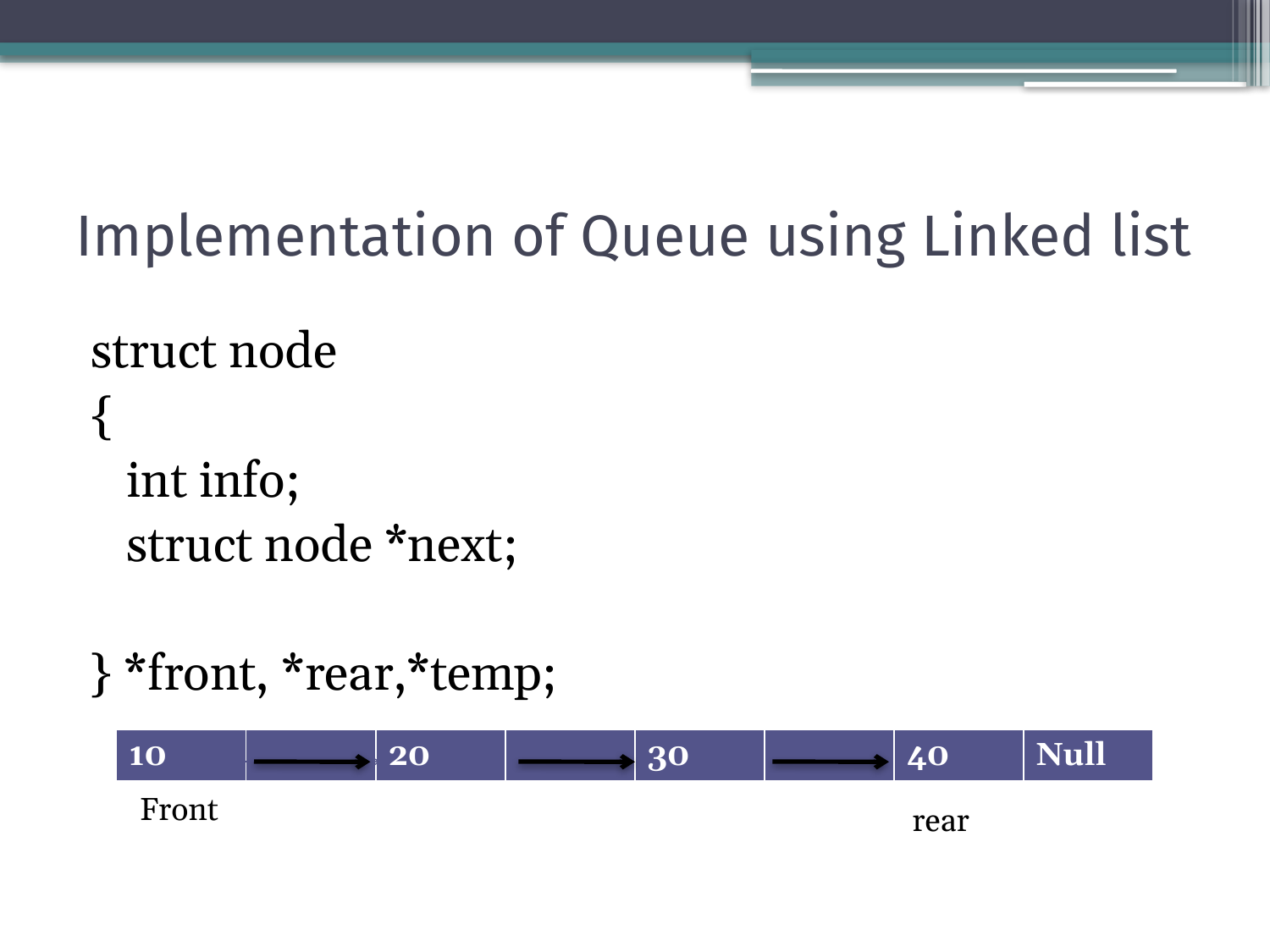

# Implementation of Queue using Linked list
struct node
{
	int info;
	struct node *next;

} *front, *rear,*temp;

| 10 |  | 20 |  | 30 |  | 40 | Null |
| --- | --- | --- | --- | --- | --- | --- | --- |
Front
rear